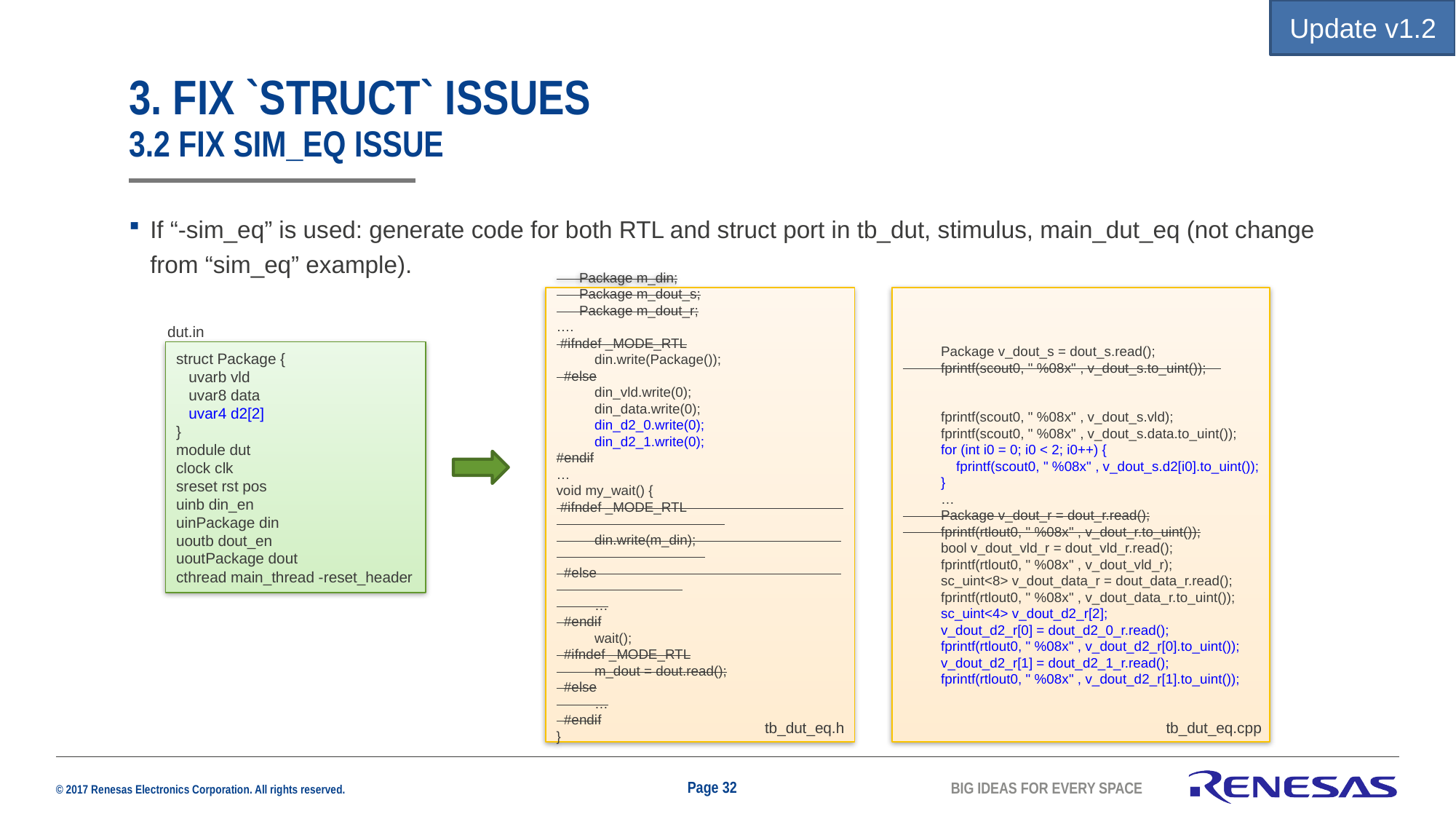

Update v1.2
3. fix `struct` issues
3.2 Fix sim_eq ISSUE
If “-sim_eq” is used: generate code for both RTL and struct port in tb_dut, stimulus, main_dut_eq (not change from “sim_eq” example).
      Package m_din;
      Package m_dout_s;
      Package m_dout_r;
….
 #ifndef _MODE_RTL
          din.write(Package());
  #else
          din_vld.write(0);
          din_data.write(0);
          din_d2_0.write(0);
          din_d2_1.write(0);
#endif
…
void my_wait() {
 #ifndef _MODE_RTL
          din.write(m_din);
  #else
          …
  #endif
          wait();
  #ifndef _MODE_RTL
          m_dout = dout.read();
  #else
          …
  #endif
}

          Package v_dout_s = dout_s.read();
          fprintf(scout0, " %08x" , v_dout_s.to_uint());
          fprintf(scout0, " %08x" , v_dout_s.vld);
          fprintf(scout0, " %08x" , v_dout_s.data.to_uint());
          for (int i0 = 0; i0 < 2; i0++) {
              fprintf(scout0, " %08x" , v_dout_s.d2[i0].to_uint());
          }
          …
          Package v_dout_r = dout_r.read();
          fprintf(rtlout0, " %08x" , v_dout_r.to_uint());
          bool v_dout_vld_r = dout_vld_r.read();
          fprintf(rtlout0, " %08x" , v_dout_vld_r);
          sc_uint<8> v_dout_data_r = dout_data_r.read();
          fprintf(rtlout0, " %08x" , v_dout_data_r.to_uint());
          sc_uint<4> v_dout_d2_r[2];
          v_dout_d2_r[0] = dout_d2_0_r.read();
          fprintf(rtlout0, " %08x" , v_dout_d2_r[0].to_uint());
          v_dout_d2_r[1] = dout_d2_1_r.read();
          fprintf(rtlout0, " %08x" , v_dout_d2_r[1].to_uint());
dut.in
struct Package {
   uvarb vld
   uvar8 data
   uvar4 d2[2]
}
module dut
clock clk
sreset rst pos
uinb din_en
uinPackage din
uoutb dout_en
uoutPackage dout
cthread main_thread -reset_header

tb_dut_eq.h
tb_dut_eq.cpp
Page 32